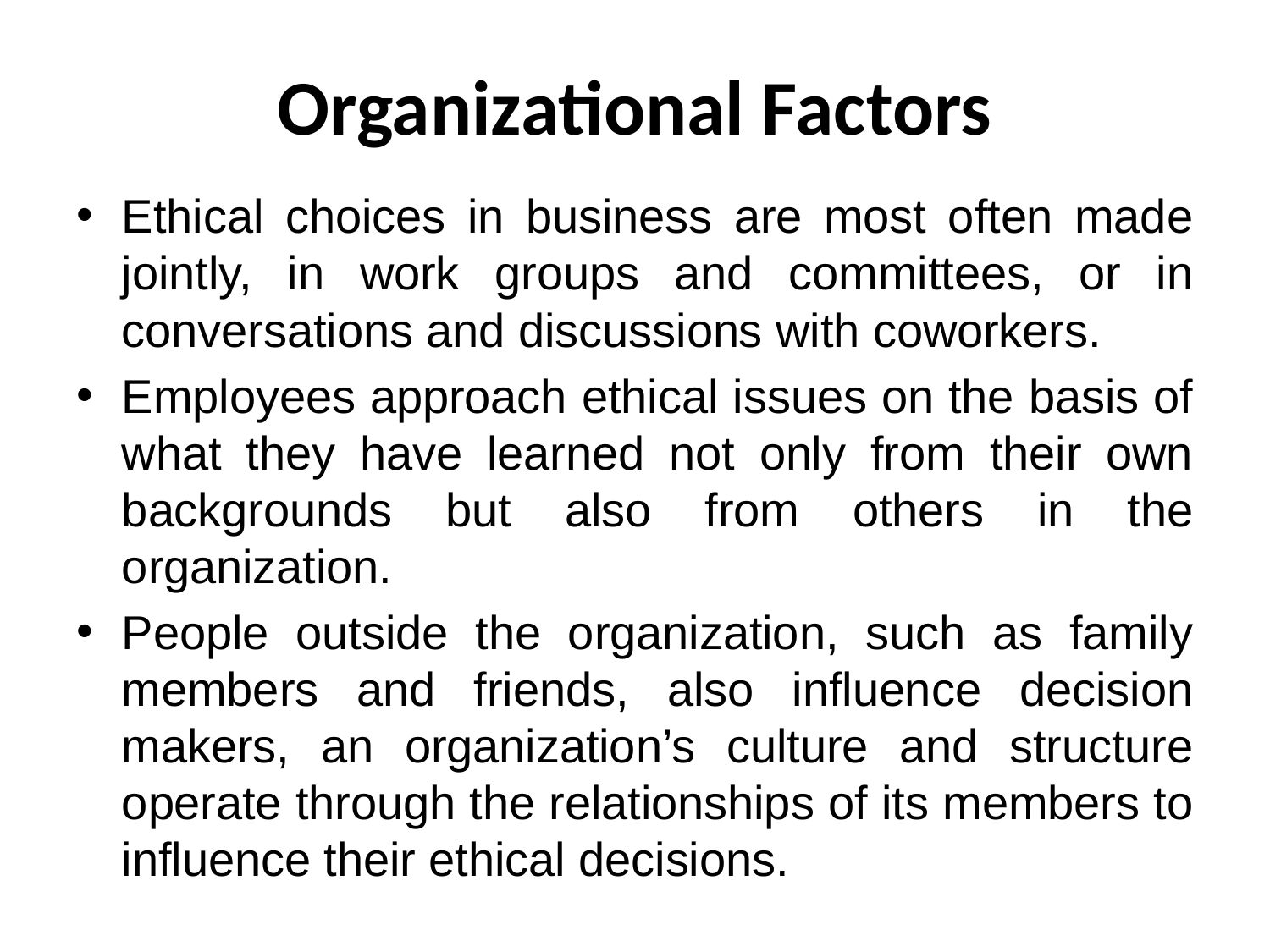

# Organizational Factors
Ethical choices in business are most often made jointly, in work groups and committees, or in conversations and discussions with coworkers.
Employees approach ethical issues on the basis of what they have learned not only from their own backgrounds but also from others in the organization.
People outside the organization, such as family members and friends, also influence decision makers, an organization’s culture and structure operate through the relationships of its members to influence their ethical decisions.